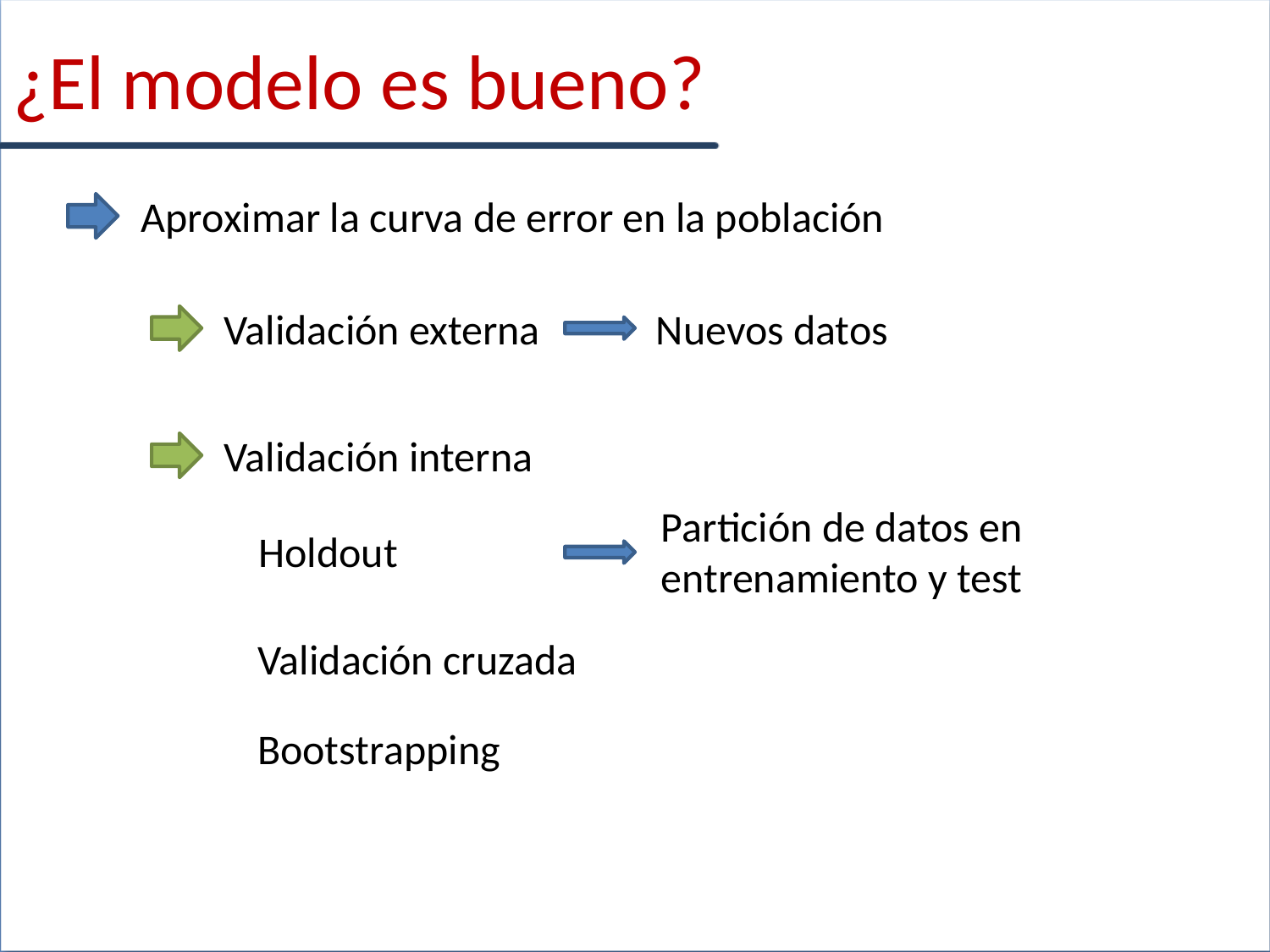

¿El modelo es bueno?
Aproximar la curva de error en la población

Validación externa
Nuevos datos

Validación interna

Partición de datos en entrenamiento y test
Holdout

Validación cruzada
Bootstrapping